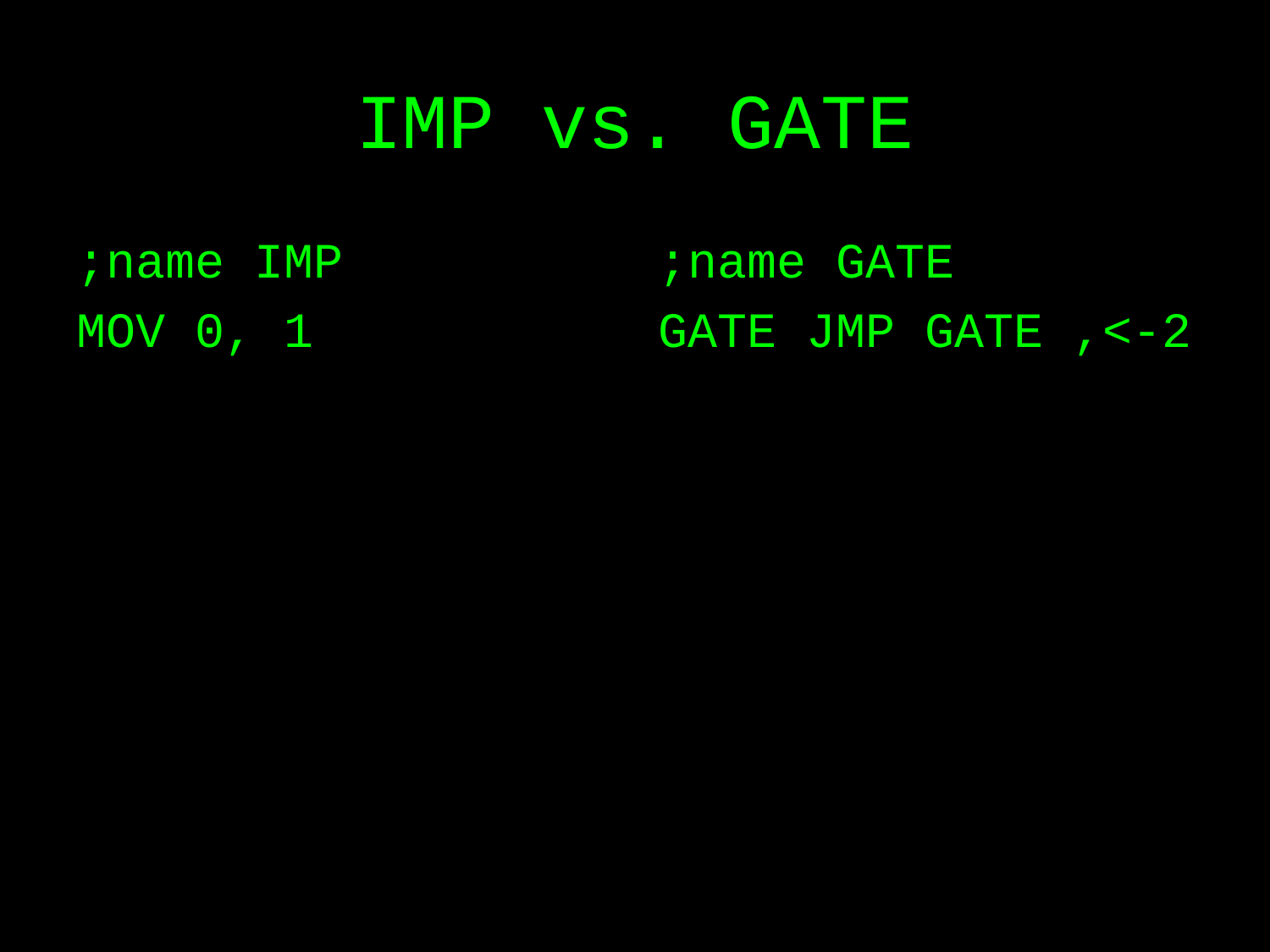

# IMP vs. GATE
;name IMP
MOV 0, 1
;name GATE
GATE JMP GATE ,<-2